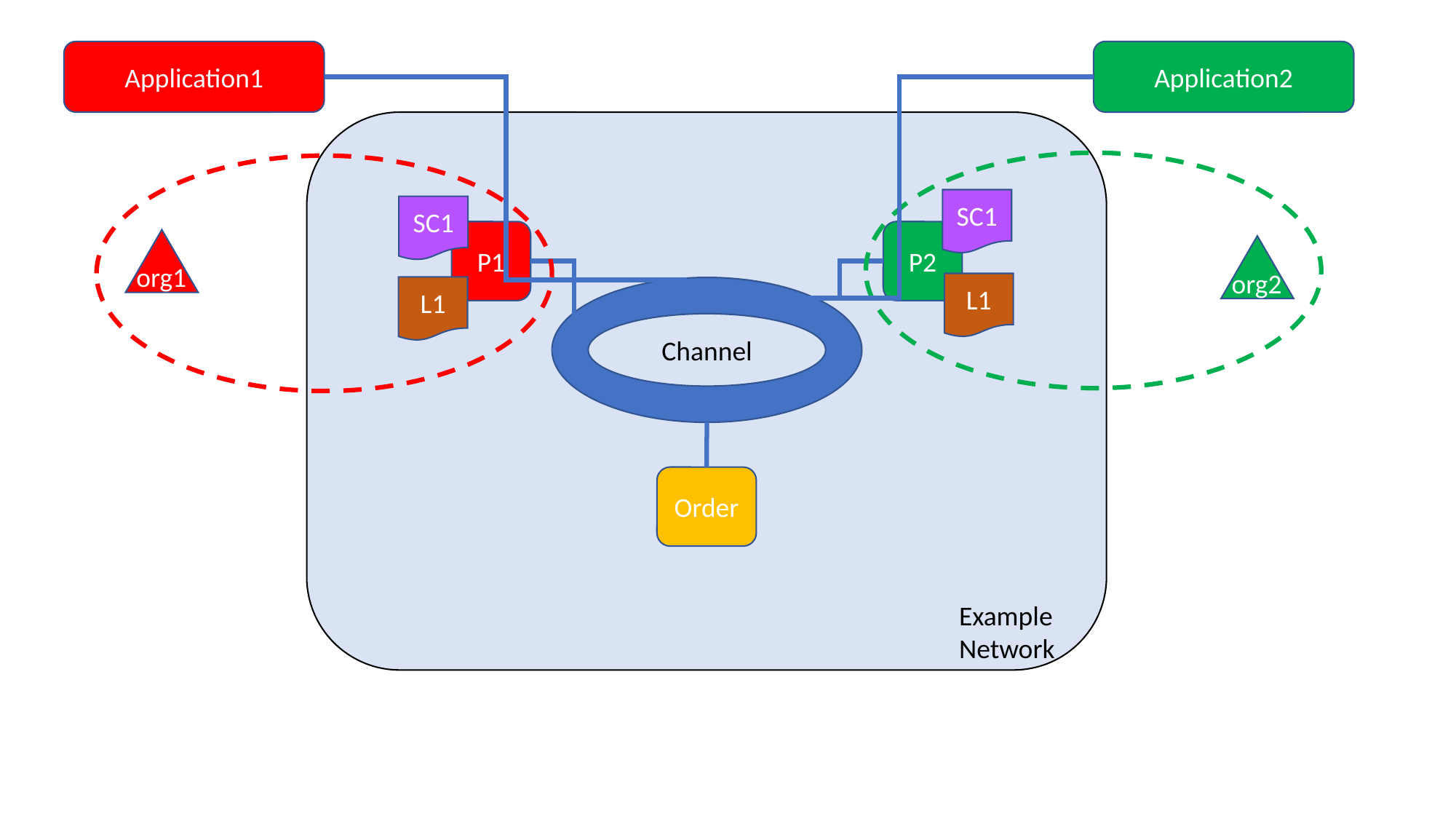

Application1
Application2

SC1
SC1
P1
P2

org1

org2
L1
L1
Channel
Order
Example Network